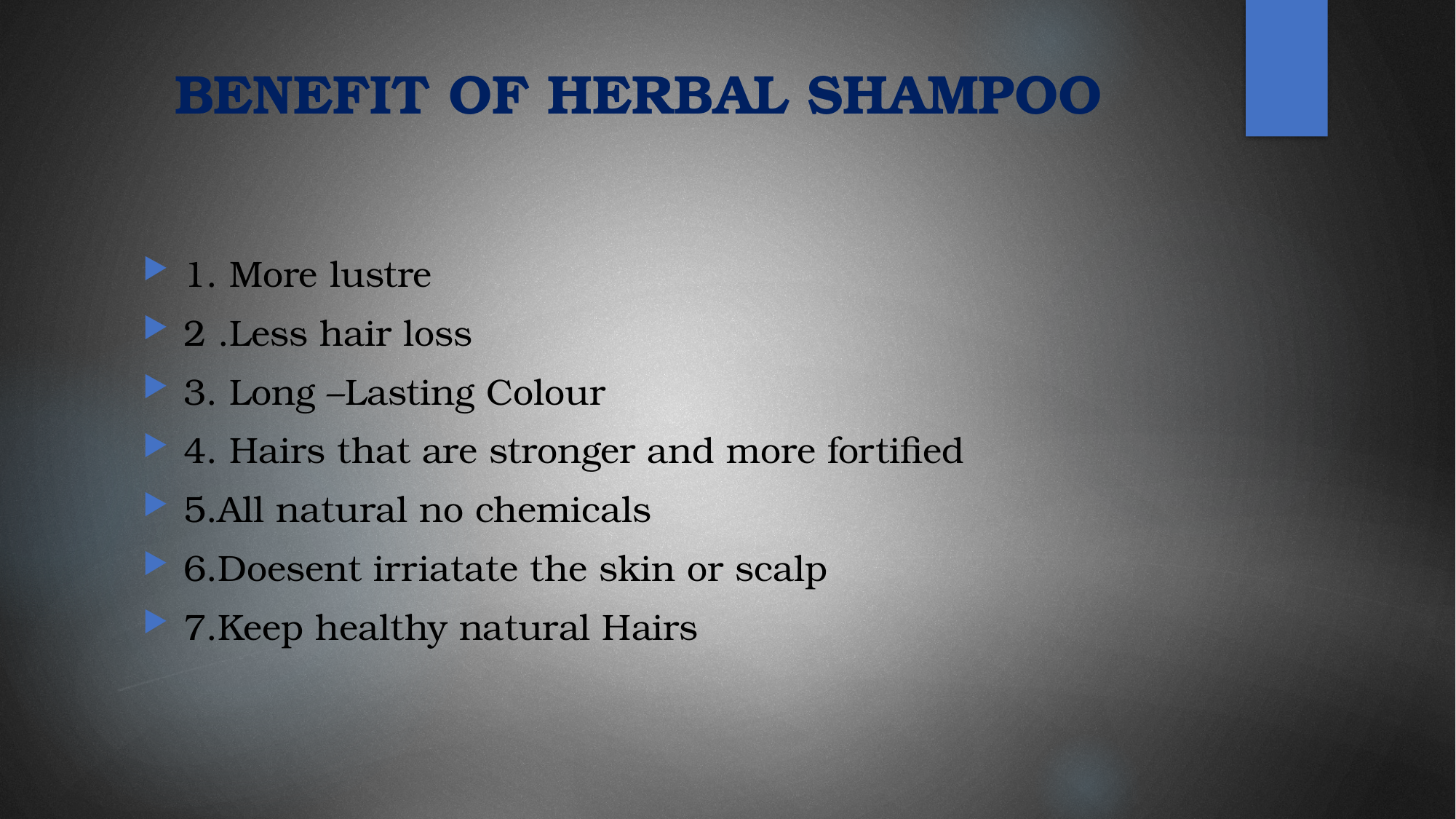

# BENEFIT OF HERBAL SHAMPOO

1. More lustre
2 .Less hair loss
3. Long –Lasting Colour
4. Hairs that are stronger and more fortified
5.All natural no chemicals
6.Doesent irriatate the skin or scalp
7.Keep healthy natural Hairs